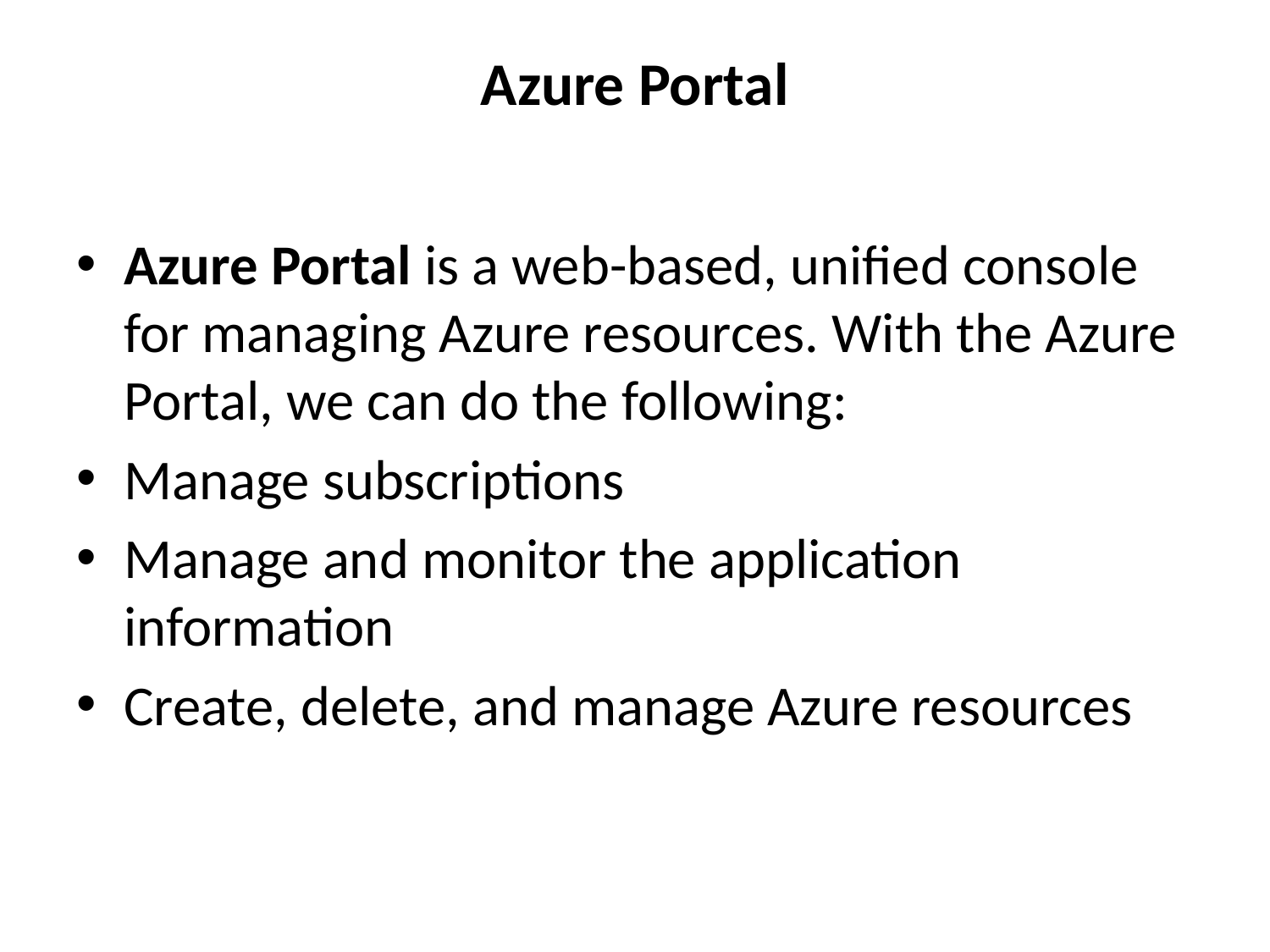

# Azure Portal
Azure Portal is a web-based, unified console for managing Azure resources. With the Azure Portal, we can do the following:
Manage subscriptions
Manage and monitor the application information
Create, delete, and manage Azure resources